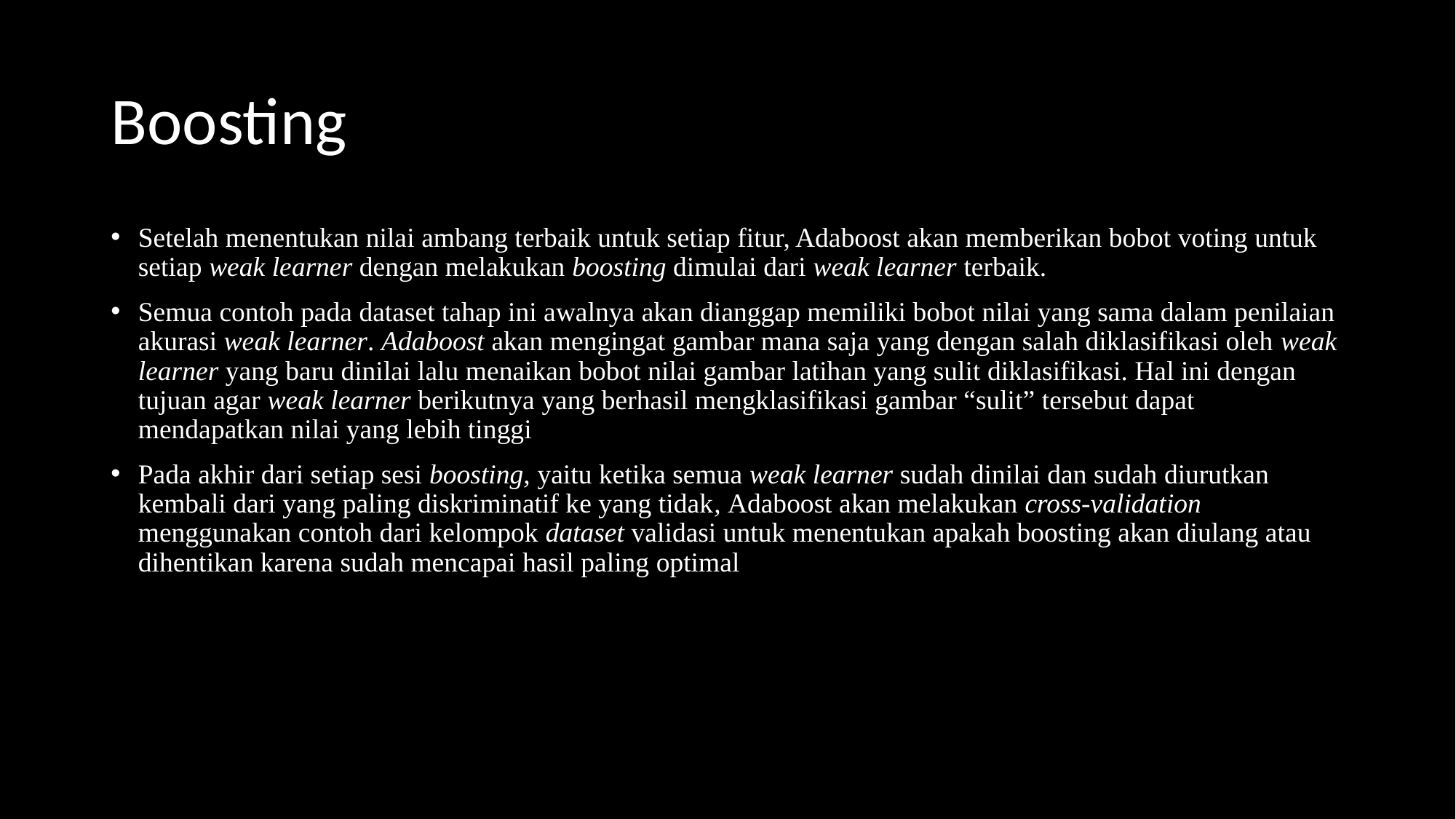

# Boosting
Setelah menentukan nilai ambang terbaik untuk setiap fitur, Adaboost akan memberikan bobot voting untuk setiap weak learner dengan melakukan boosting dimulai dari weak learner terbaik.
Semua contoh pada dataset tahap ini awalnya akan dianggap memiliki bobot nilai yang sama dalam penilaian akurasi weak learner. Adaboost akan mengingat gambar mana saja yang dengan salah diklasifikasi oleh weak learner yang baru dinilai lalu menaikan bobot nilai gambar latihan yang sulit diklasifikasi. Hal ini dengan tujuan agar weak learner berikutnya yang berhasil mengklasifikasi gambar “sulit” tersebut dapat mendapatkan nilai yang lebih tinggi
Pada akhir dari setiap sesi boosting, yaitu ketika semua weak learner sudah dinilai dan sudah diurutkan kembali dari yang paling diskriminatif ke yang tidak, Adaboost akan melakukan cross-validation menggunakan contoh dari kelompok dataset validasi untuk menentukan apakah boosting akan diulang atau dihentikan karena sudah mencapai hasil paling optimal